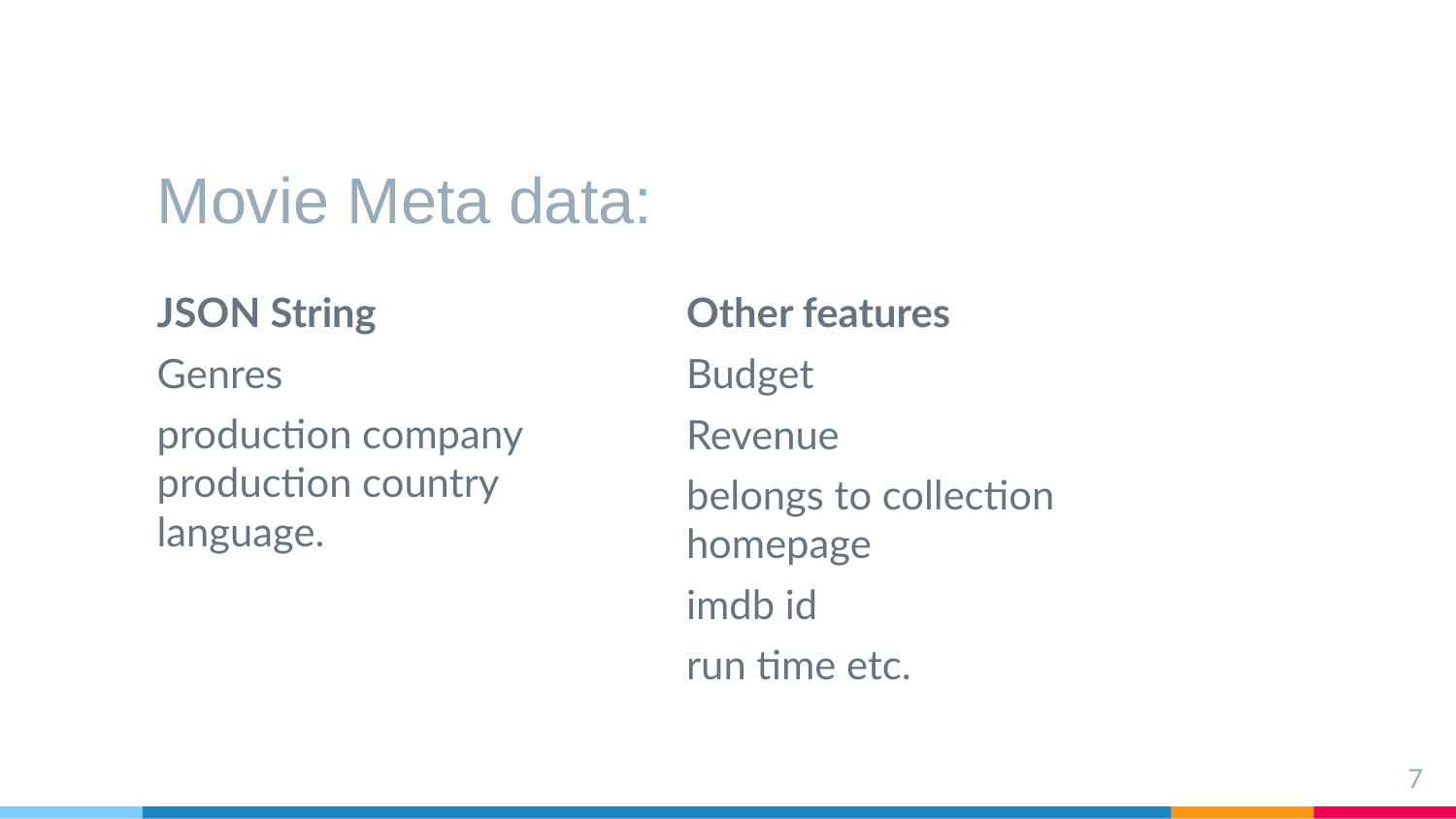

# Movie Meta data:
JSON String
Genres
production company production country language.

Other features
Budget
Revenue
belongs to collection homepage
imdb id
run time etc.
7